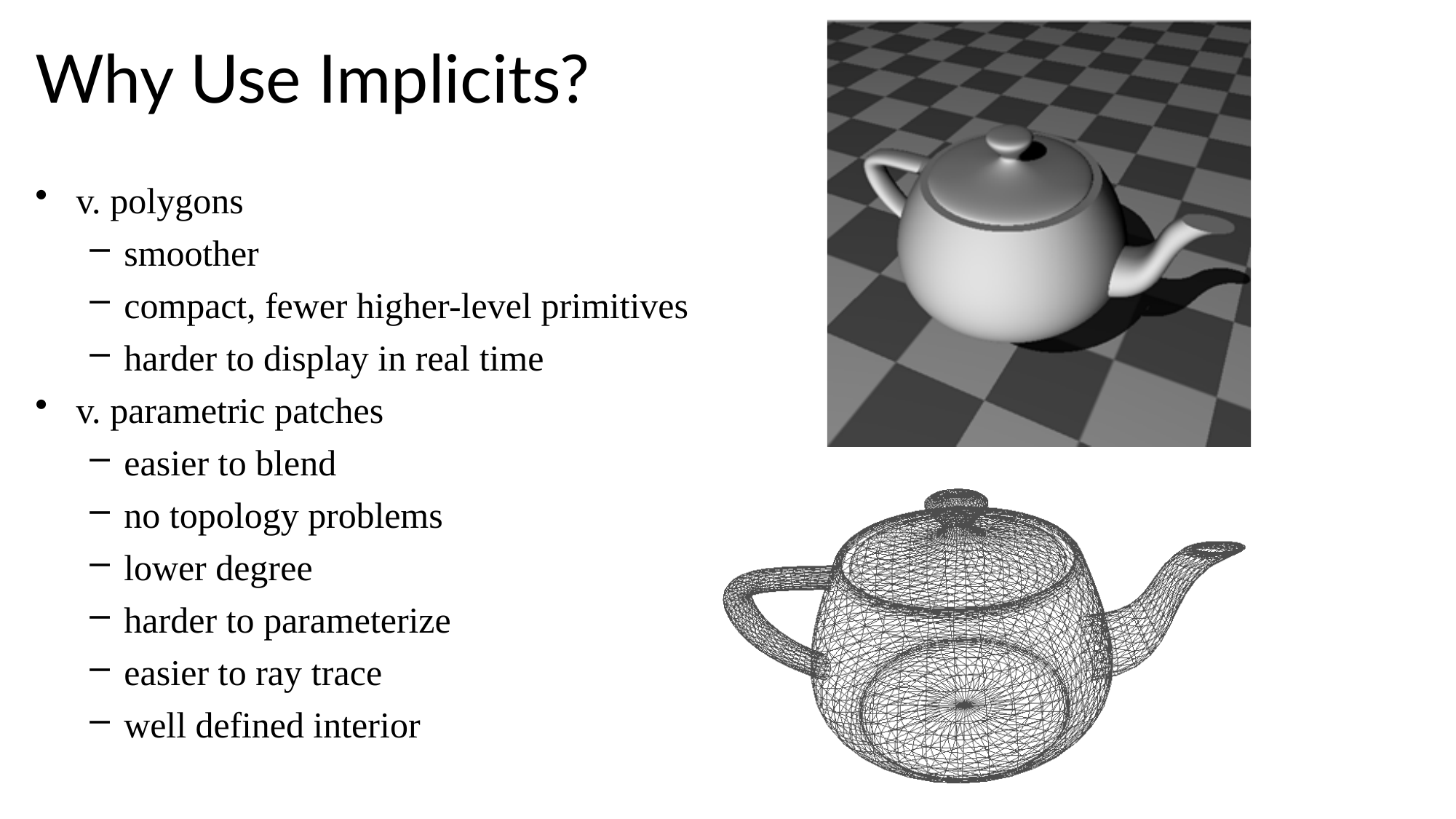

# Why Use Implicits?
v. polygons
smoother
compact, fewer higher-level primitives
harder to display in real time
v. parametric patches
easier to blend
no topology problems
lower degree
harder to parameterize
easier to ray trace
well defined interior